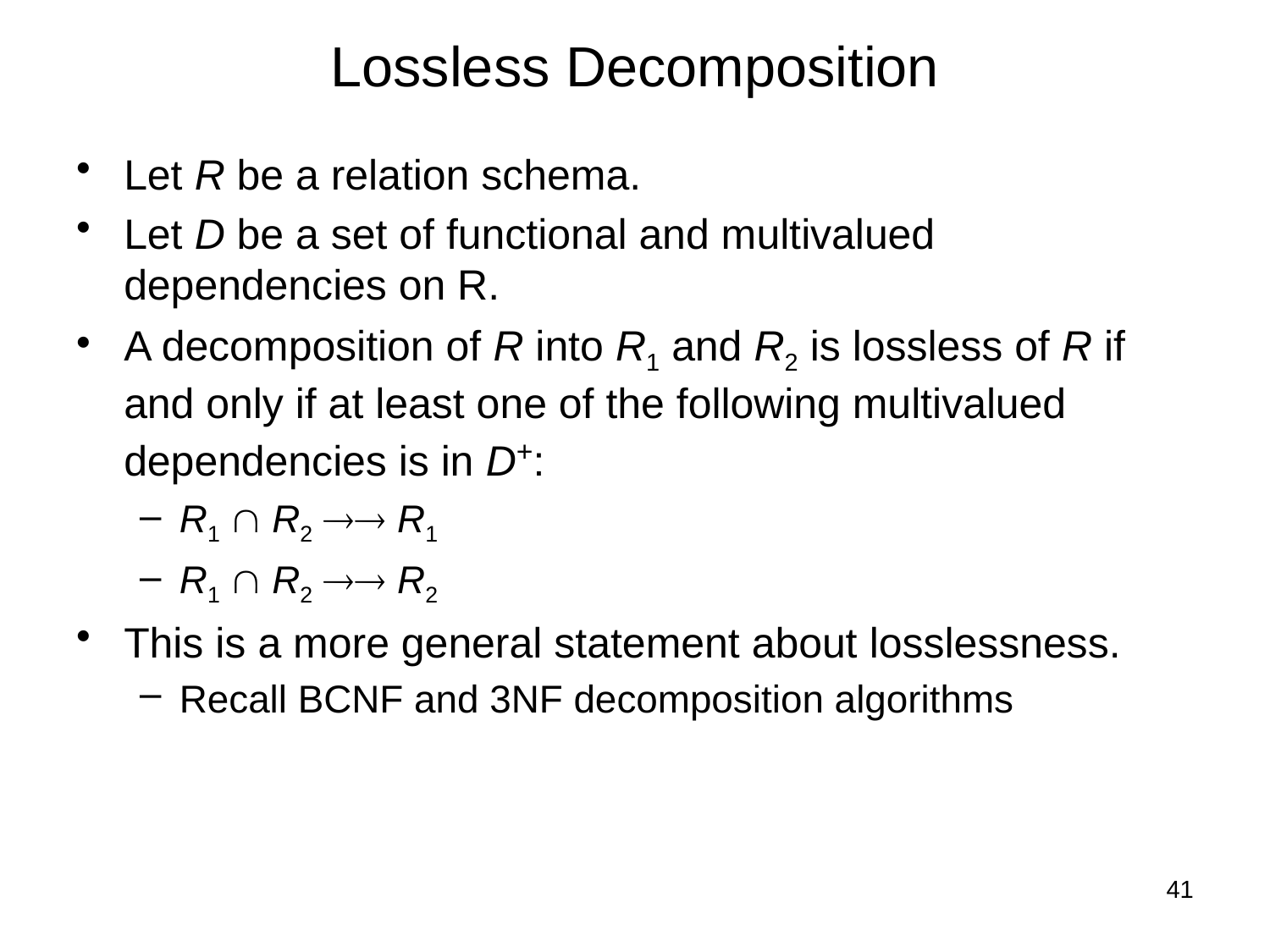

# Lossless Decomposition
Let R be a relation schema.
Let D be a set of functional and multivalued dependencies on R.
A decomposition of R into R1 and R2 is lossless of R if and only if at least one of the following multivalued dependencies is in D+:
R1 ∩ R2 →→ R1
R1 ∩ R2 →→ R2
This is a more general statement about losslessness.
Recall BCNF and 3NF decomposition algorithms
41